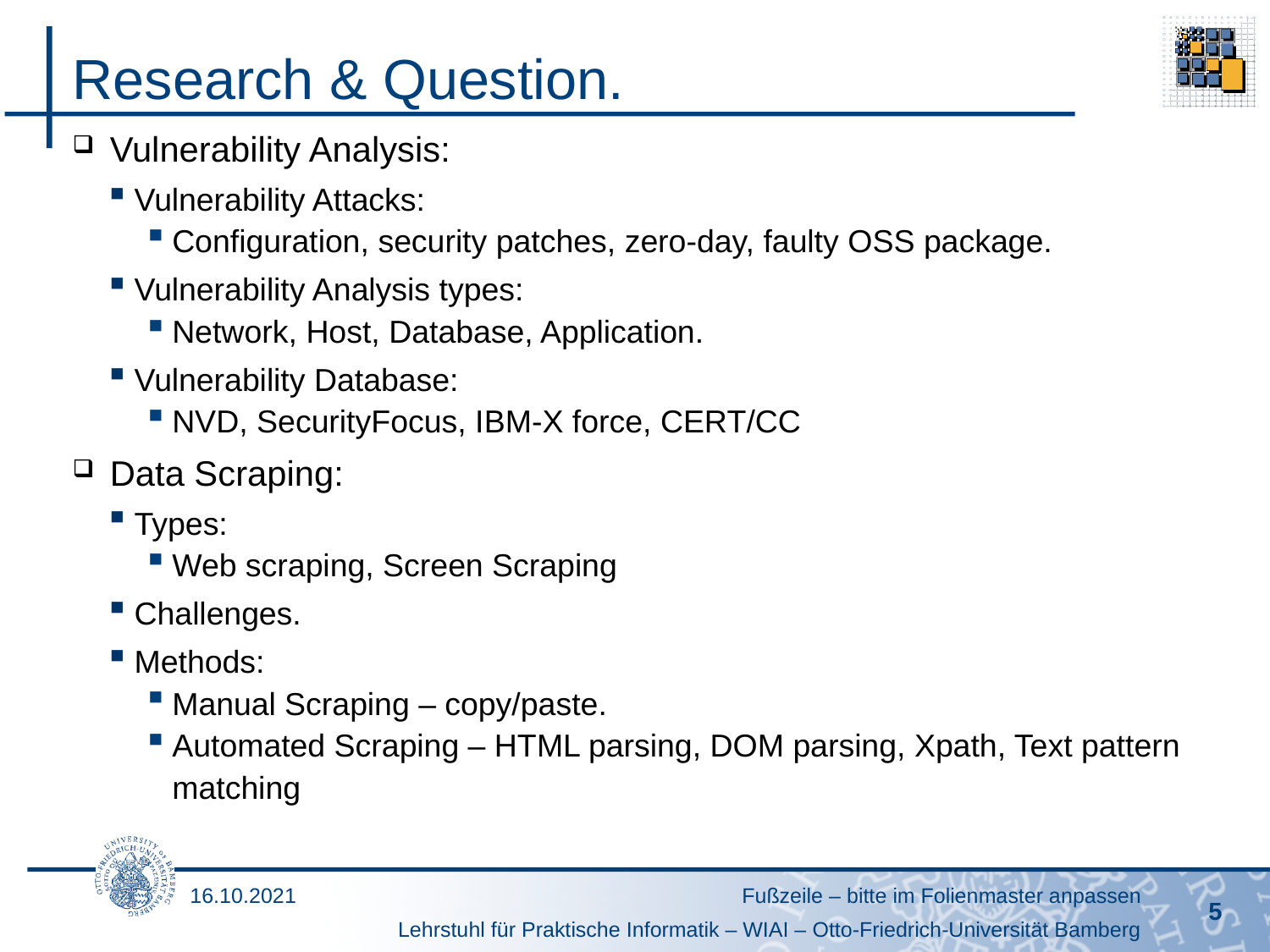

# Research & Question.
Vulnerability Analysis:
Vulnerability Attacks:
Configuration, security patches, zero-day, faulty OSS package.
Vulnerability Analysis types:
Network, Host, Database, Application.
Vulnerability Database:
NVD, SecurityFocus, IBM-X force, CERT/CC
Data Scraping:
Types:
Web scraping, Screen Scraping
Challenges.
Methods:
Manual Scraping – copy/paste.
Automated Scraping – HTML parsing, DOM parsing, Xpath, Text pattern matching
16.10.2021
5